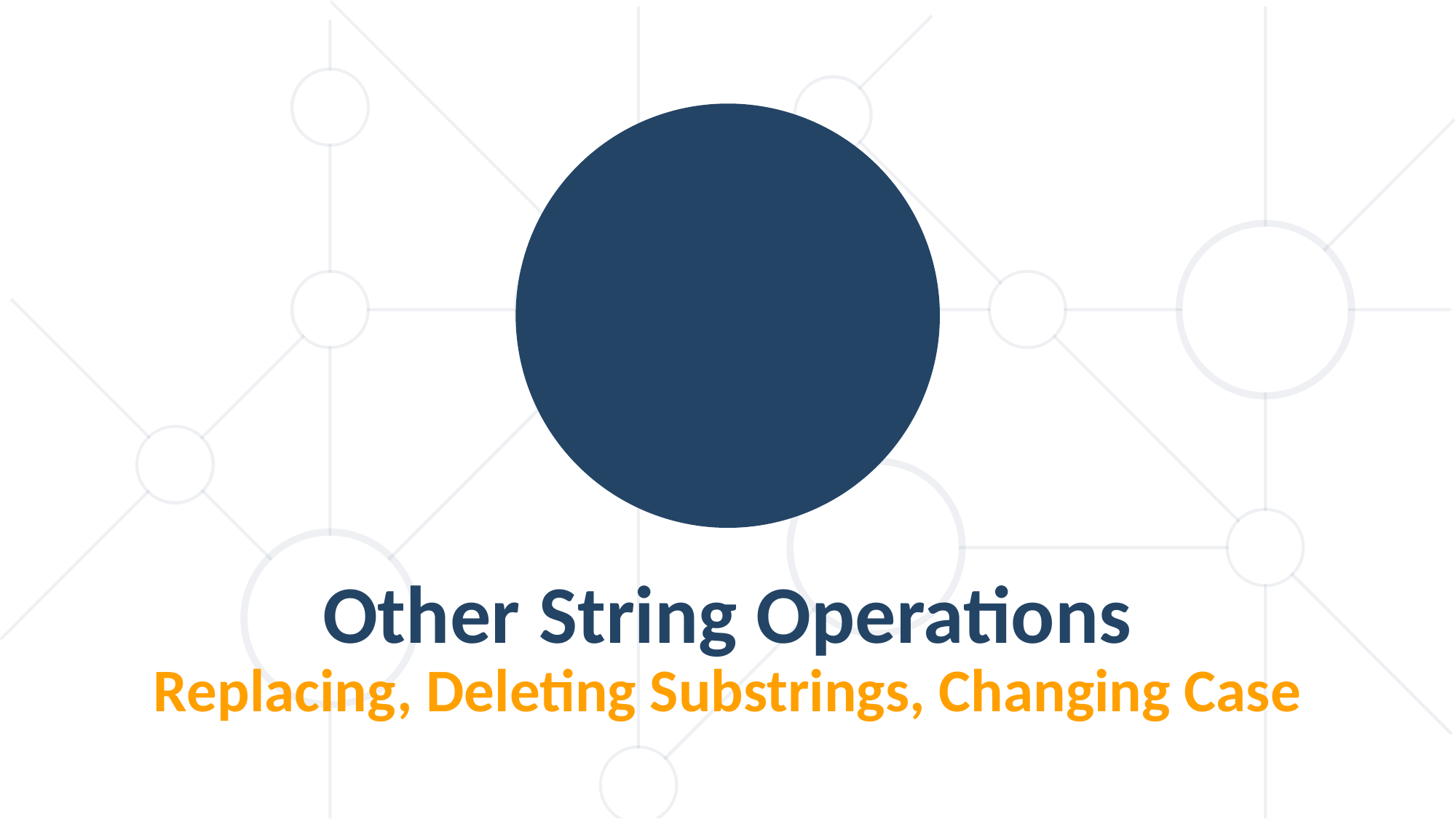

Other String Operations
Replacing, Deleting Substrings, Changing Case